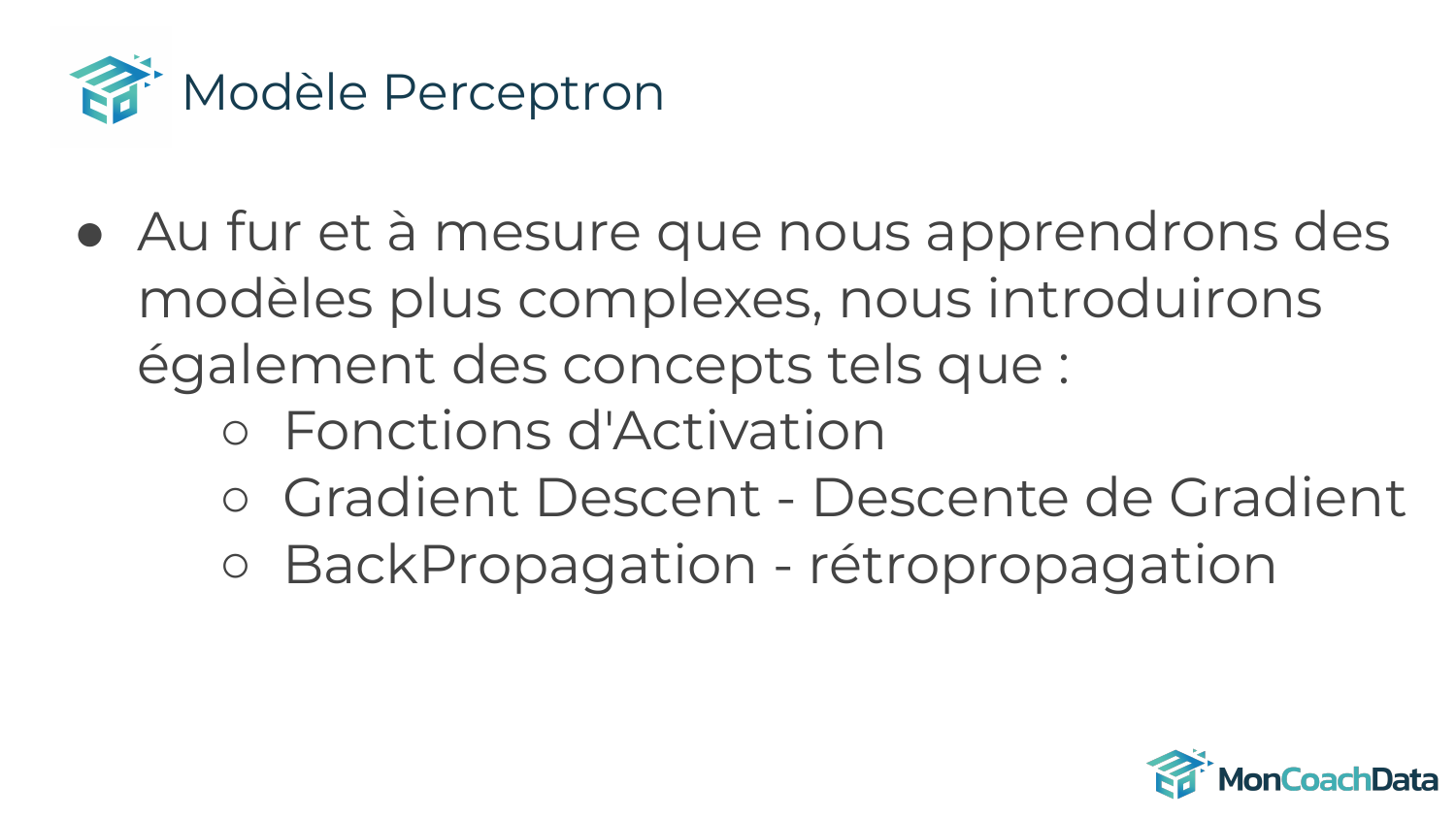

# Modèle Perceptron
Au fur et à mesure que nous apprendrons des modèles plus complexes, nous introduirons également des concepts tels que :
Fonctions d'Activation
Gradient Descent - Descente de Gradient
BackPropagation - rétropropagation